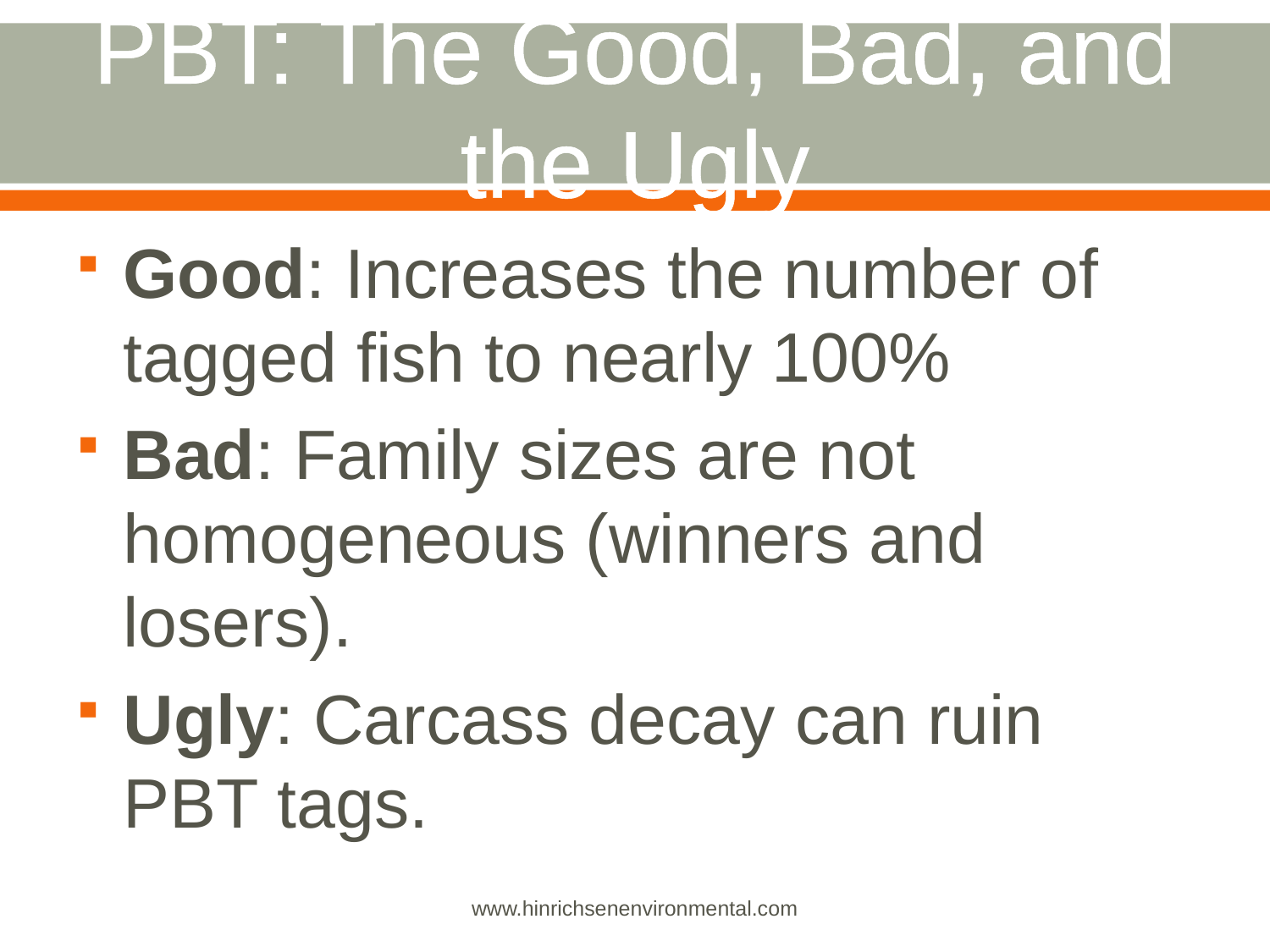

# PBT: The Good, Bad, and the Ugly
Good: Increases the number of tagged fish to nearly 100%
Bad: Family sizes are not homogeneous (winners and losers).
Ugly: Carcass decay can ruin PBT tags.
www.hinrichsenenvironmental.com